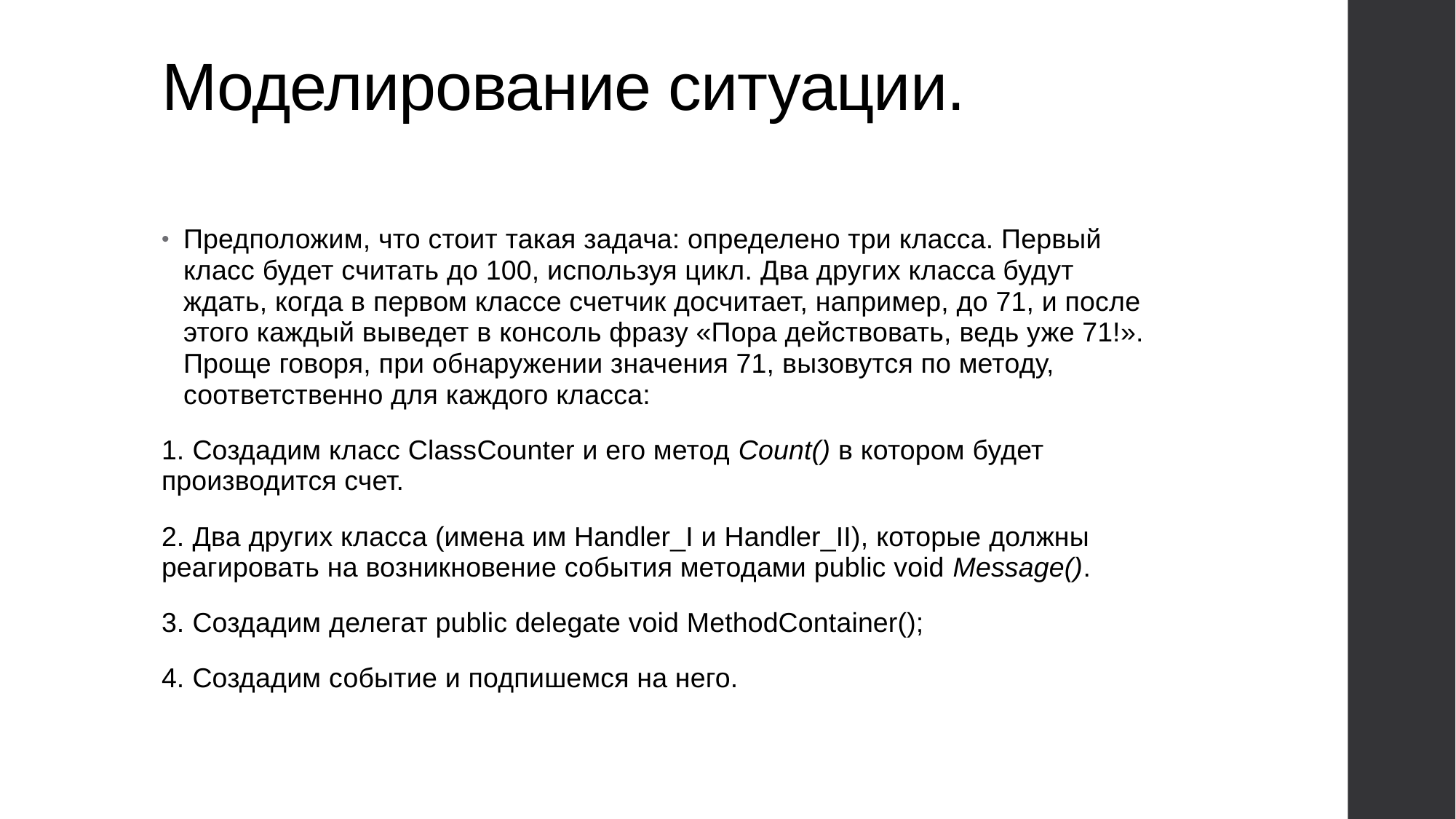

# Моделирование ситуации.

Предположим, что стоит такая задача: определено три класса. Первый класс будет считать до 100, используя цикл. Два других класса будут ждать, когда в первом классе счетчик досчитает, например, до 71, и после этого каждый выведет в консоль фразу «Пора действовать, ведь уже 71!». Проще говоря, при обнаружении значения 71, вызовутся по методу, соответственно для каждого класса:
1. Cоздадим класс ClassCounter и его метод Count() в котором будет производится счет.
2. Два других класса (имена им Handler_I и Handler_II), которые должны реагировать на возникновение события методами public void Message().
3. Cоздадим делегат public delegate void MethodContainer();
4. Создадим событие и подпишемся на него.